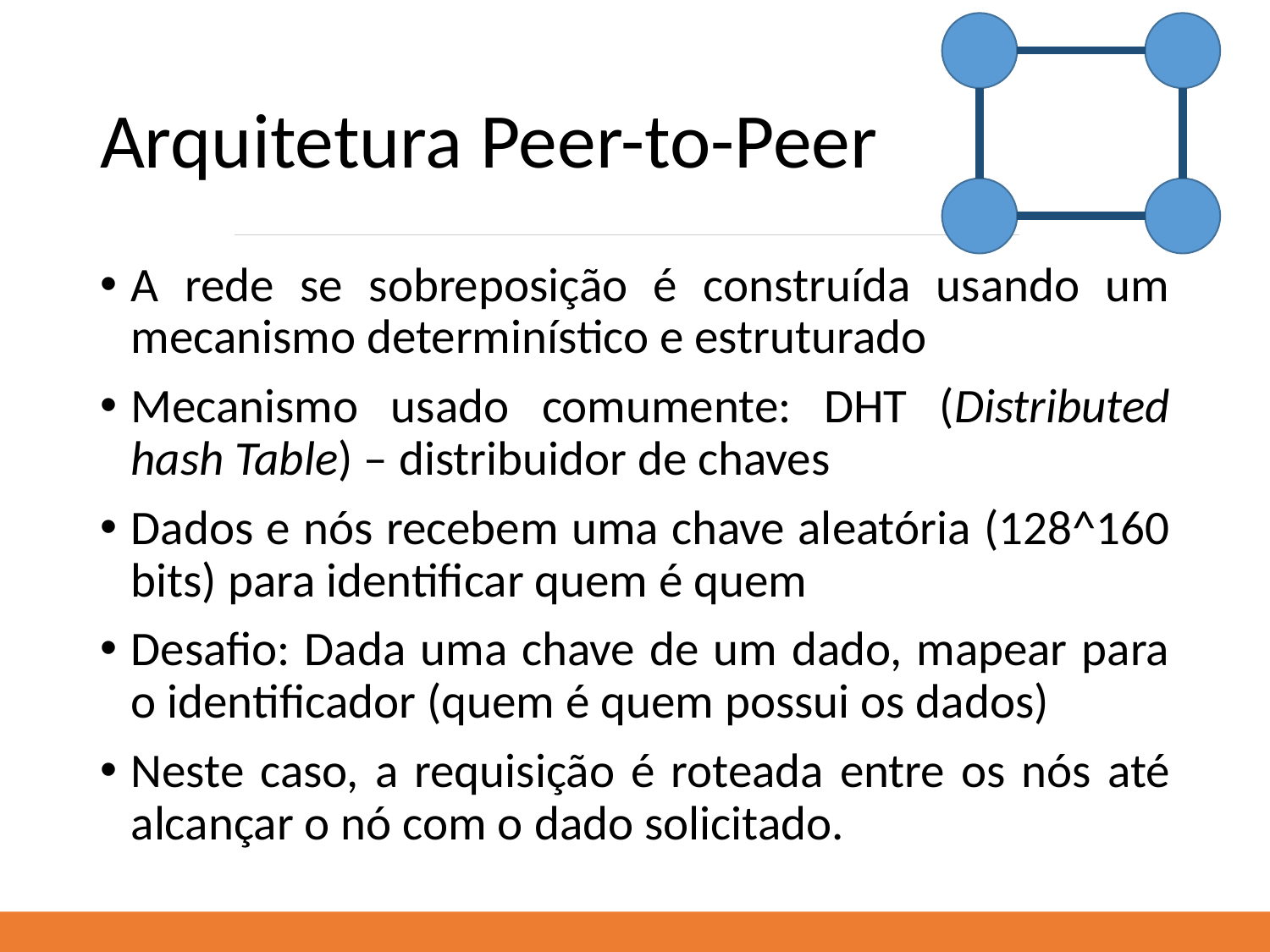

# Arquitetura Peer-to-Peer

A rede se sobreposição é construída usando um mecanismo determinístico e estruturado
Mecanismo usado comumente: DHT (Distributed hash Table) – distribuidor de chaves
Dados e nós recebem uma chave aleatória (128^160 bits) para identificar quem é quem
Desafio: Dada uma chave de um dado, mapear para o identificador (quem é quem possui os dados)
Neste caso, a requisição é roteada entre os nós até alcançar o nó com o dado solicitado.